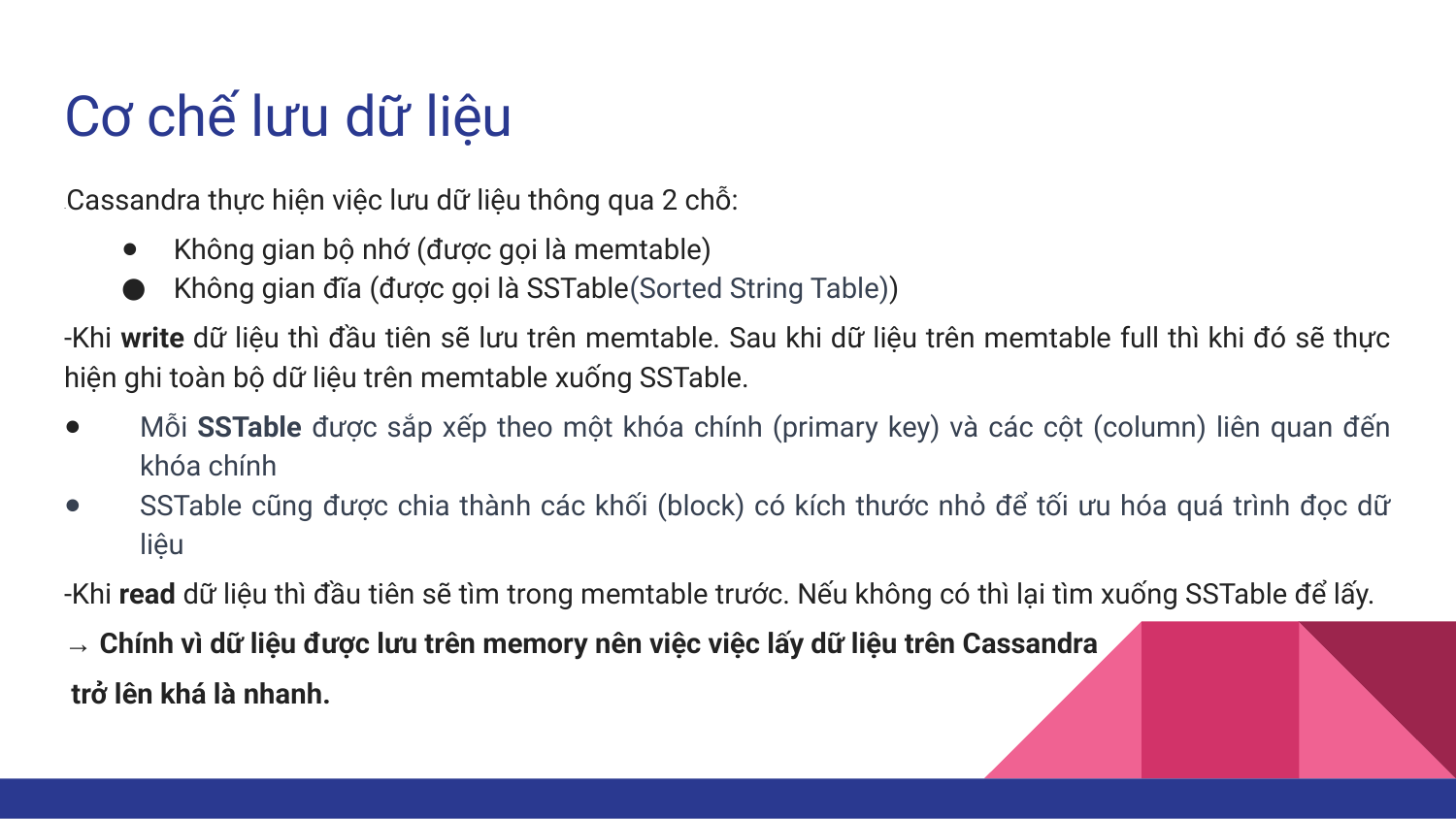

# Cơ chế lưu dữ liệu
-Cassandra thực hiện việc lưu dữ liệu thông qua 2 chỗ:
Không gian bộ nhớ (được gọi là memtable)
Không gian đĩa (được gọi là SSTable(Sorted String Table))
-Khi write dữ liệu thì đầu tiên sẽ lưu trên memtable. Sau khi dữ liệu trên memtable full thì khi đó sẽ thực hiện ghi toàn bộ dữ liệu trên memtable xuống SSTable.
Mỗi SSTable được sắp xếp theo một khóa chính (primary key) và các cột (column) liên quan đến khóa chính
SSTable cũng được chia thành các khối (block) có kích thước nhỏ để tối ưu hóa quá trình đọc dữ liệu
-Khi read dữ liệu thì đầu tiên sẽ tìm trong memtable trước. Nếu không có thì lại tìm xuống SSTable để lấy.
→ Chính vì dữ liệu được lưu trên memory nên việc việc lấy dữ liệu trên Cassandra
 trở lên khá là nhanh.